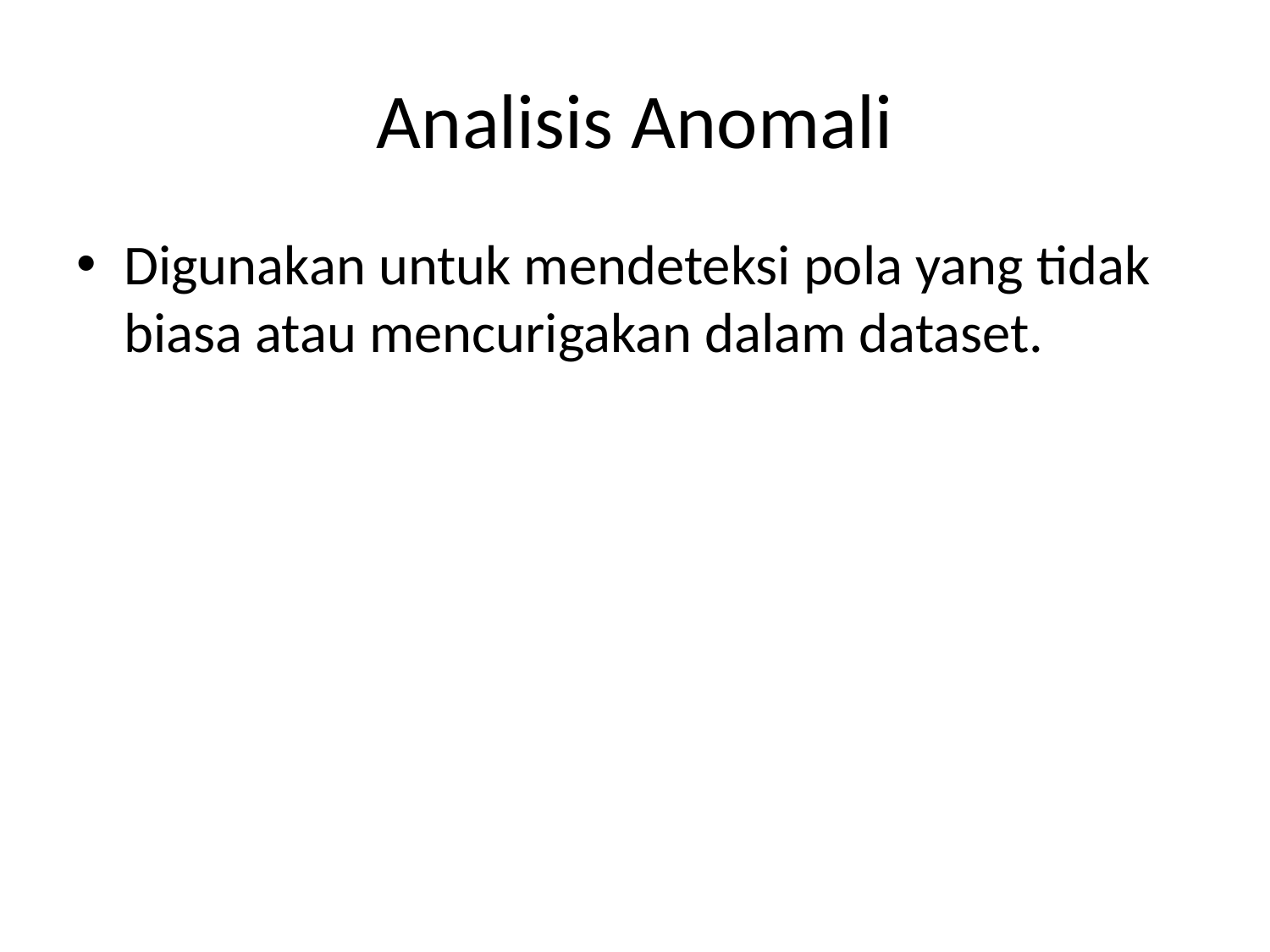

# Analisis Anomali
Digunakan untuk mendeteksi pola yang tidak biasa atau mencurigakan dalam dataset.